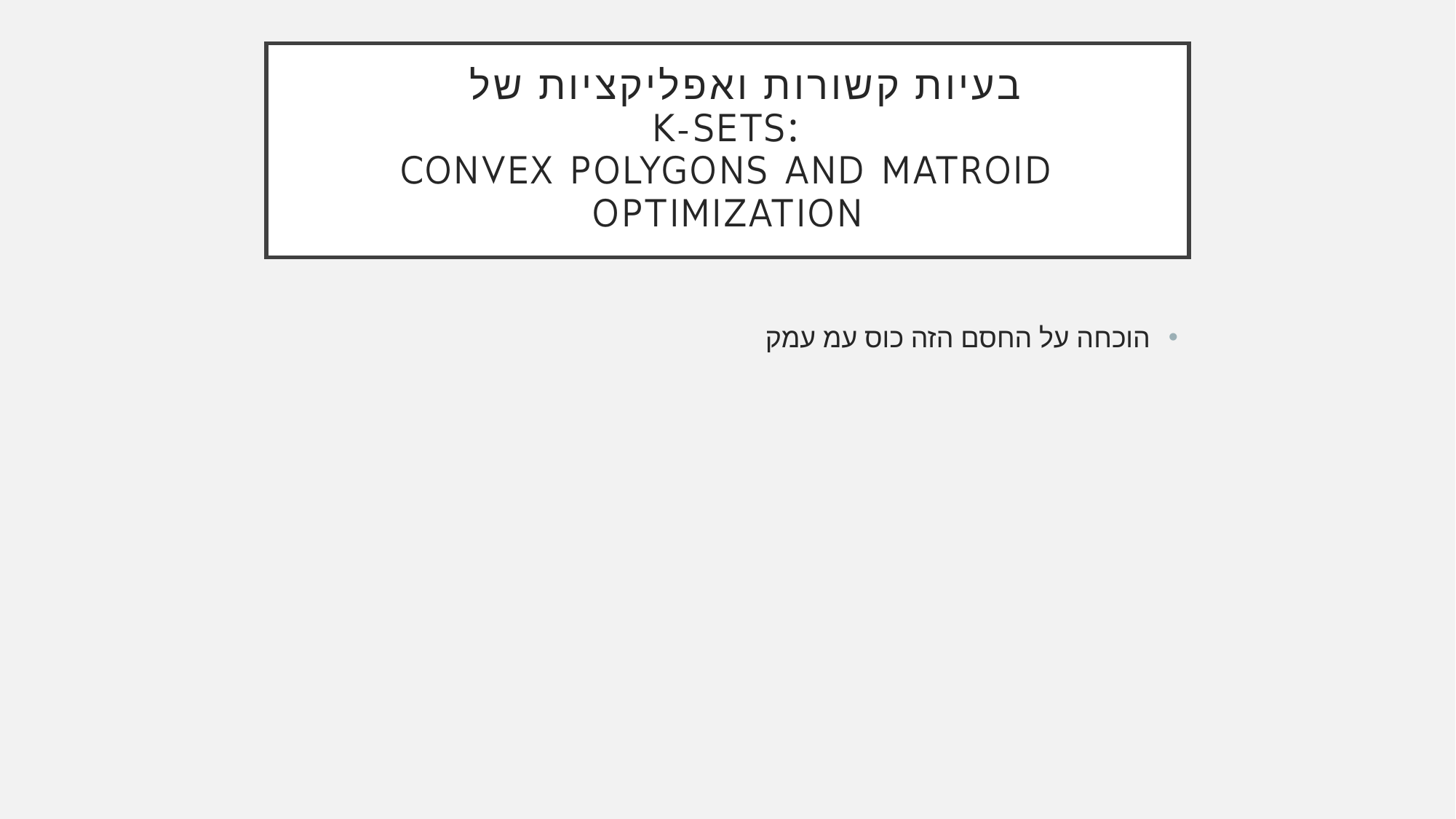

# בעיות קשורות ואפליקציות של :K-SETS Convex Polygons and Matroid Optimization
הוכחה על החסם הזה כוס עמ עמק